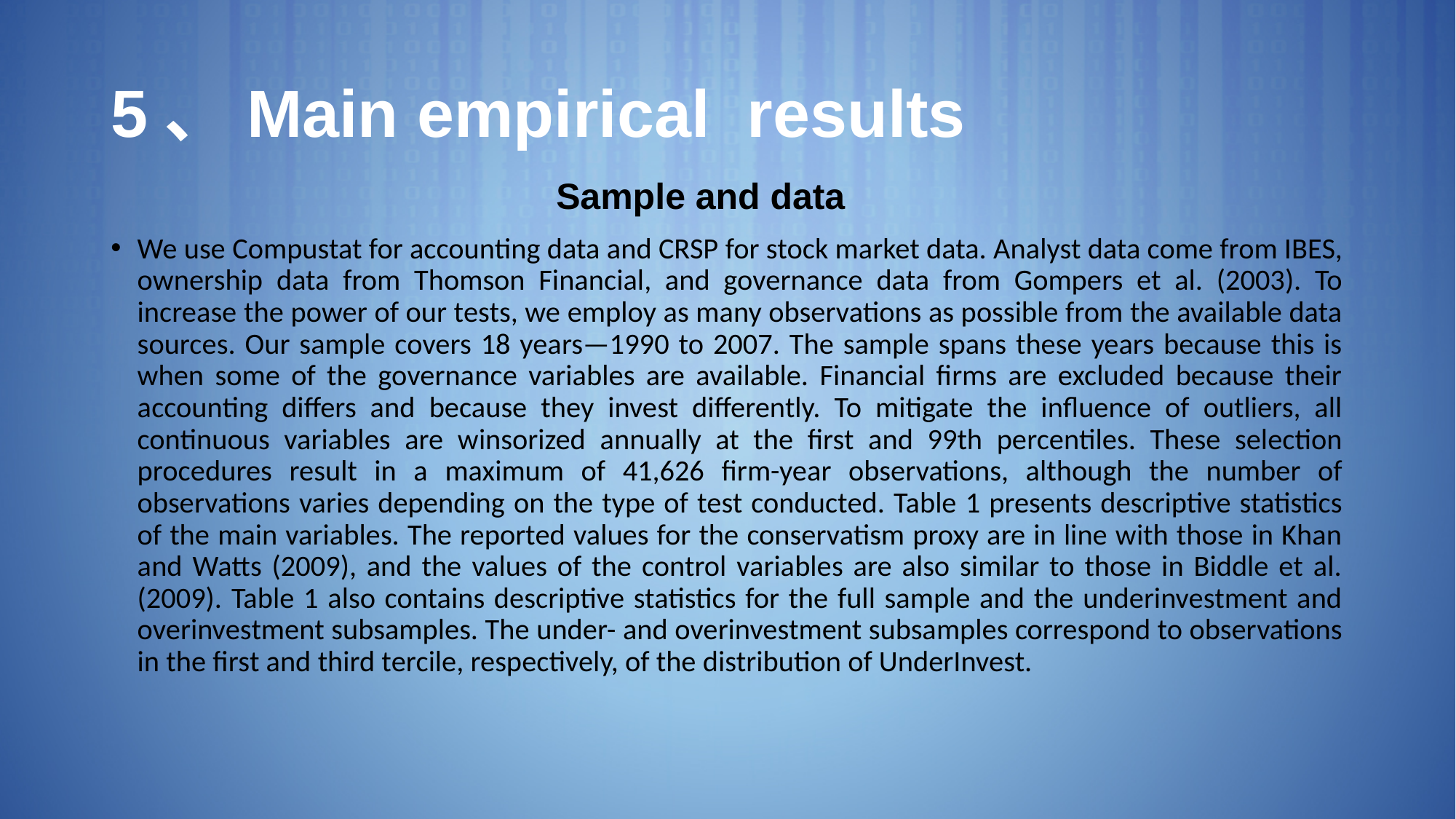

# 5、Main empirical  results Sample and data

We use Compustat for accounting data and CRSP for stock market data. Analyst data come from IBES, ownership data from Thomson Financial, and governance data from Gompers et al. (2003). To increase the power of our tests, we employ as many observations as possible from the available data sources. Our sample covers 18 years—1990 to 2007. The sample spans these years because this is when some of the governance variables are available. Financial firms are excluded because their accounting differs and because they invest differently. To mitigate the influence of outliers, all continuous variables are winsorized annually at the first and 99th percentiles. These selection procedures result in a maximum of 41,626 firm-year observations, although the number of observations varies depending on the type of test conducted. Table 1 presents descriptive statistics of the main variables. The reported values for the conservatism proxy are in line with those in Khan and Watts (2009), and the values of the control variables are also similar to those in Biddle et al. (2009). Table 1 also contains descriptive statistics for the full sample and the underinvestment and overinvestment subsamples. The under- and overinvestment subsamples correspond to observations in the first and third tercile, respectively, of the distribution of UnderInvest.